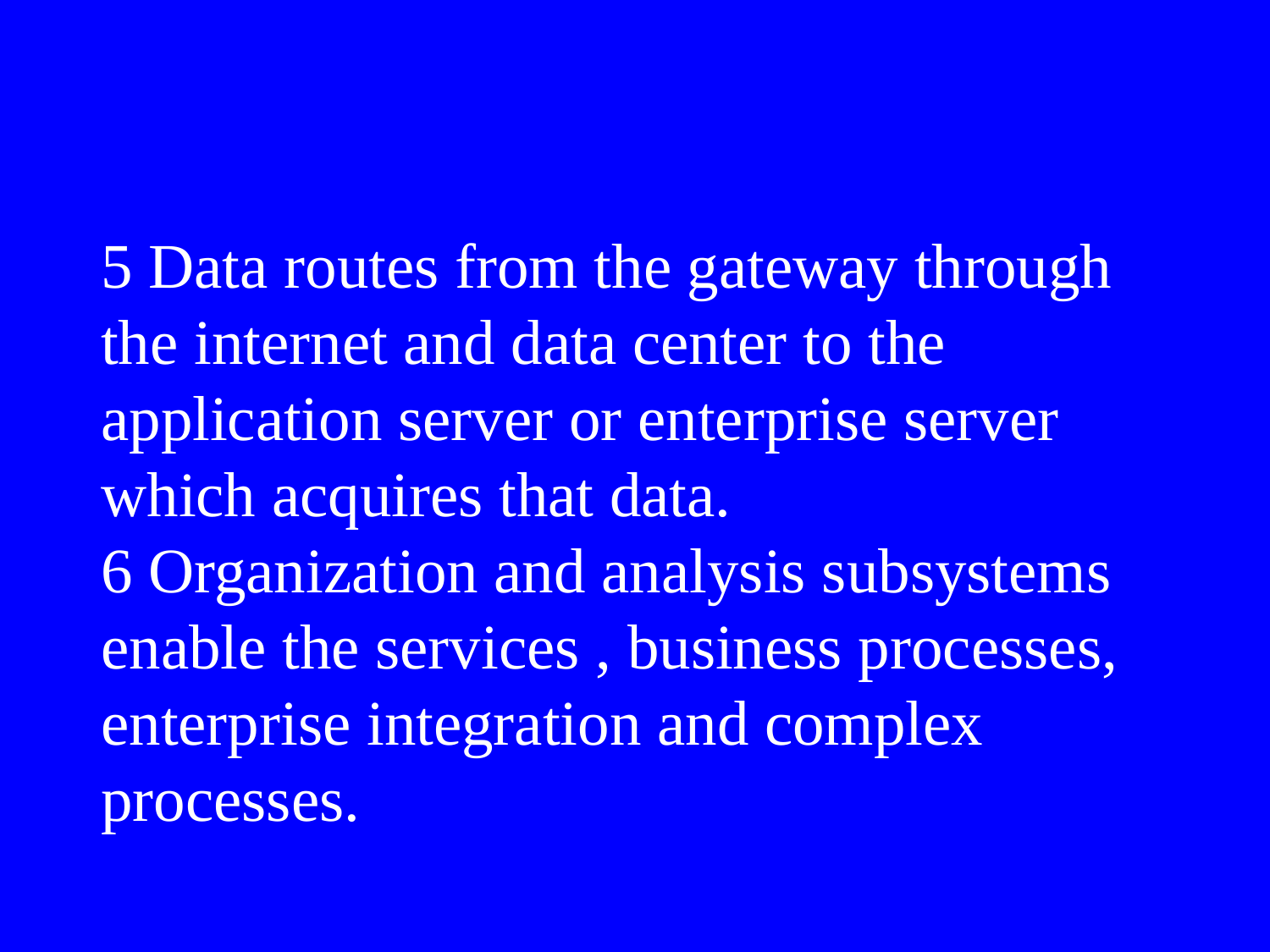

#
5 Data routes from the gateway through the internet and data center to the application server or enterprise server which acquires that data.
6 Organization and analysis subsystems enable the services , business processes, enterprise integration and complex processes.